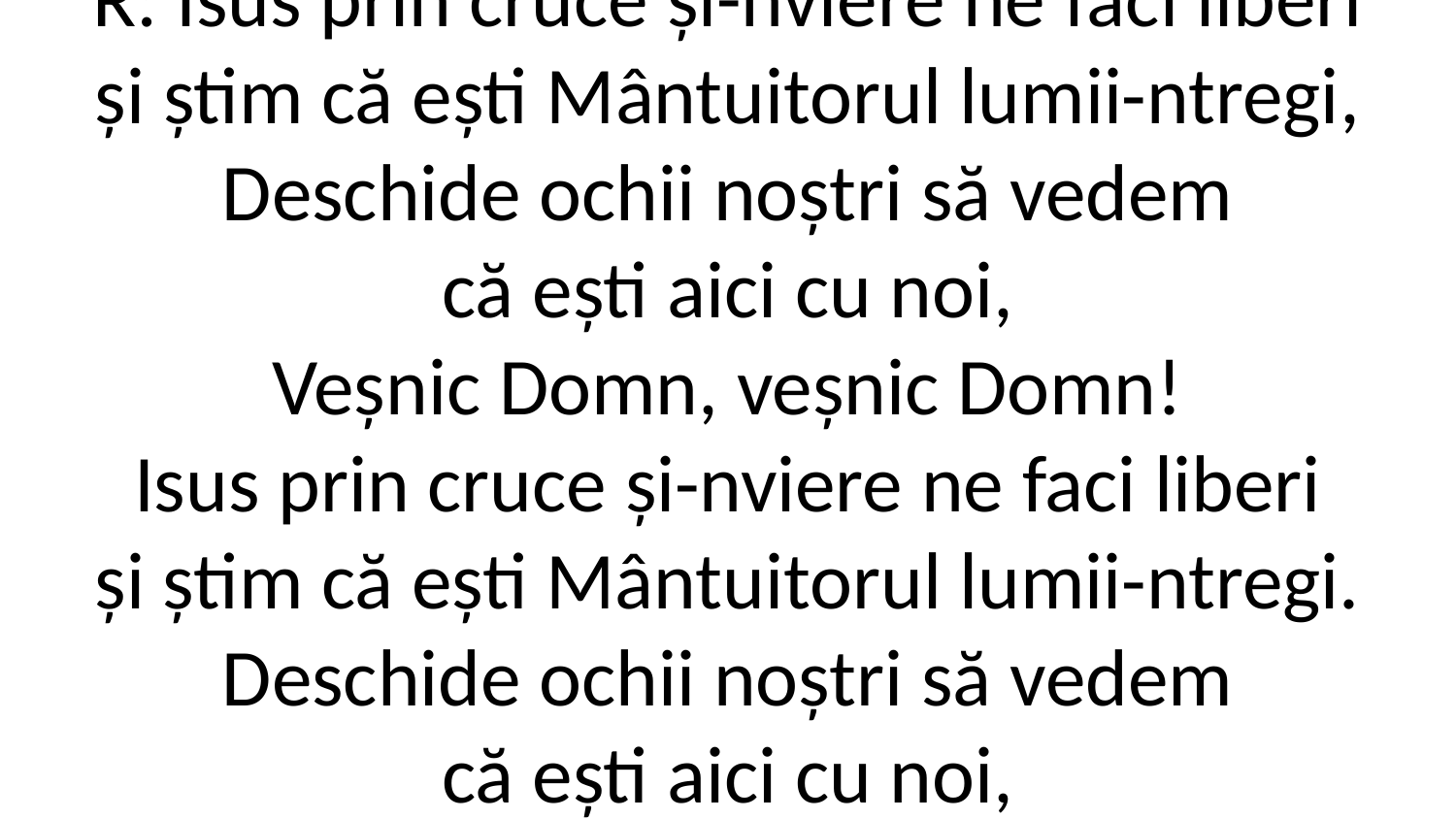

R: Isus prin cruce și-nviere ne faci liberi
și știm că ești Mântuitorul lumii-ntregi,
Deschide ochii noștri să vedem
că ești aici cu noi,
Veșnic Domn, veșnic Domn!
Isus prin cruce și-nviere ne faci liberi
și știm că ești Mântuitorul lumii-ntregi.
Deschide ochii noștri să vedem
că ești aici cu noi,
Veșnic Domn, veșnic Domn!